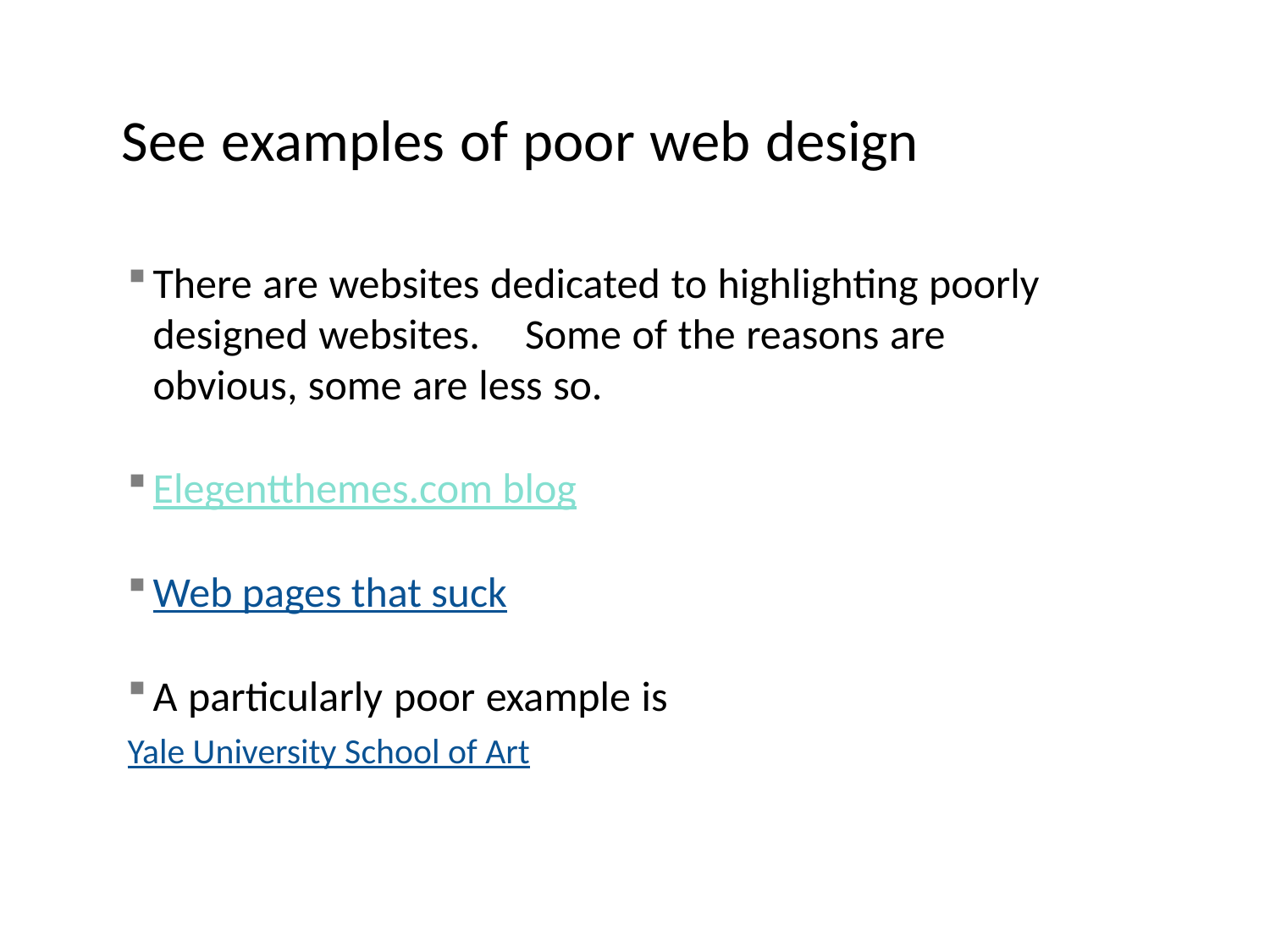

# See examples of poor web design
There are websites dedicated to highlighting poorly designed websites.	Some of the reasons are obvious, some are less so.

Elegentthemes.com blog

Web pages that suck

A particularly poor example is
Yale University School of Art